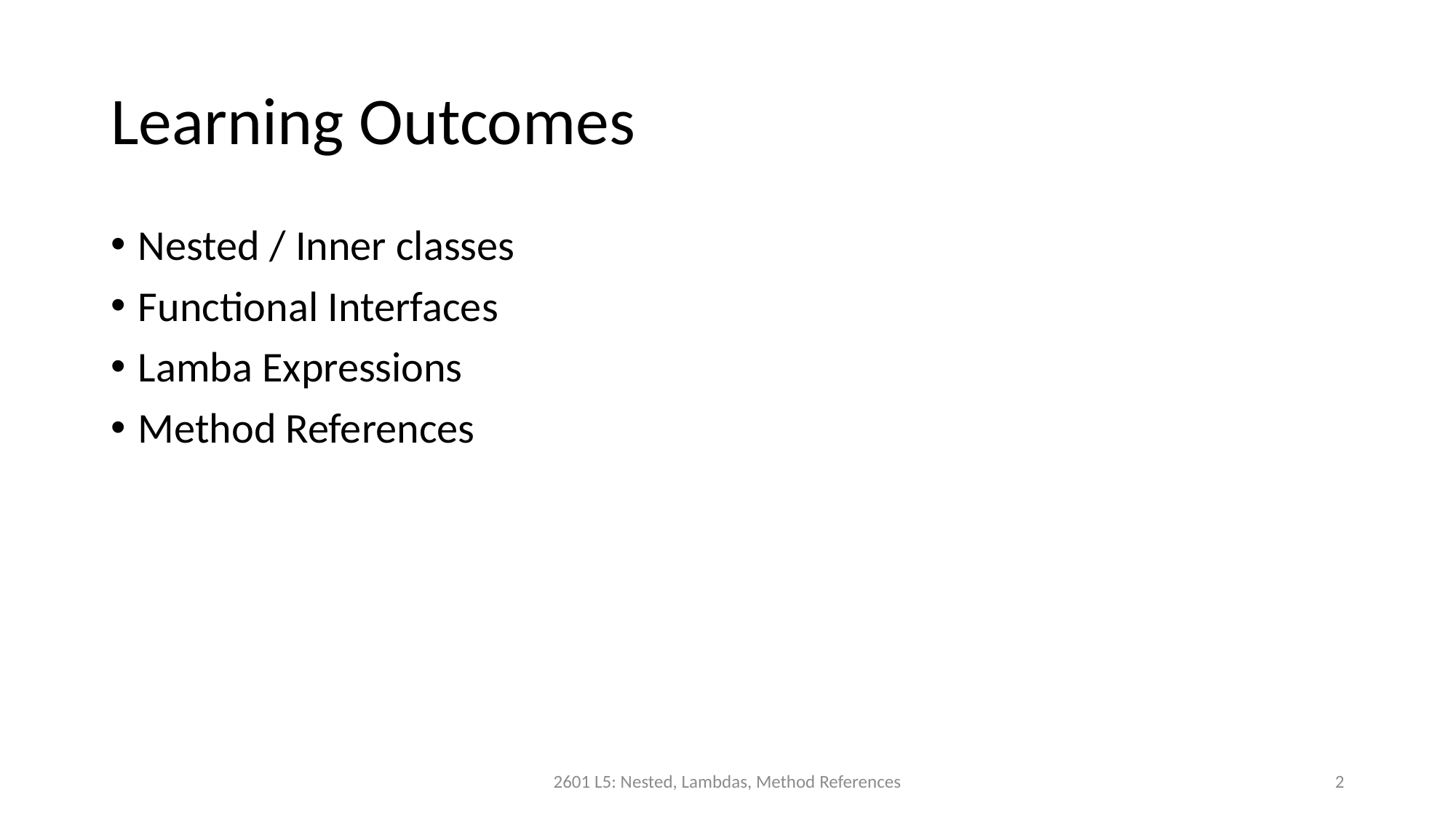

# Learning Outcomes
Nested / Inner classes
Functional Interfaces
Lamba Expressions
Method References
2601 L5: Nested, Lambdas, Method References
2